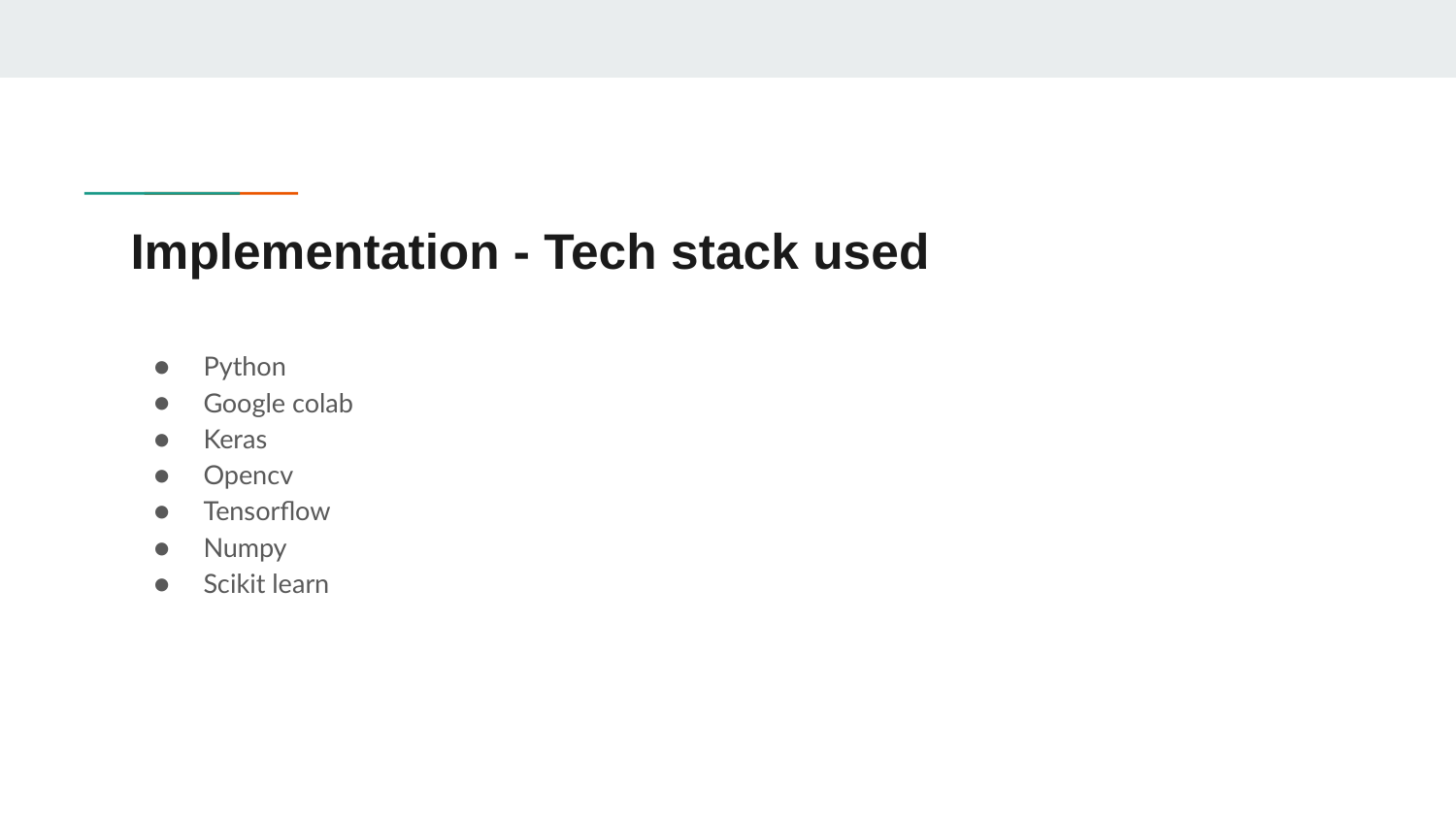

# Implementation - Tech stack used
Python
Google colab
Keras
Opencv
Tensorflow
Numpy
Scikit learn